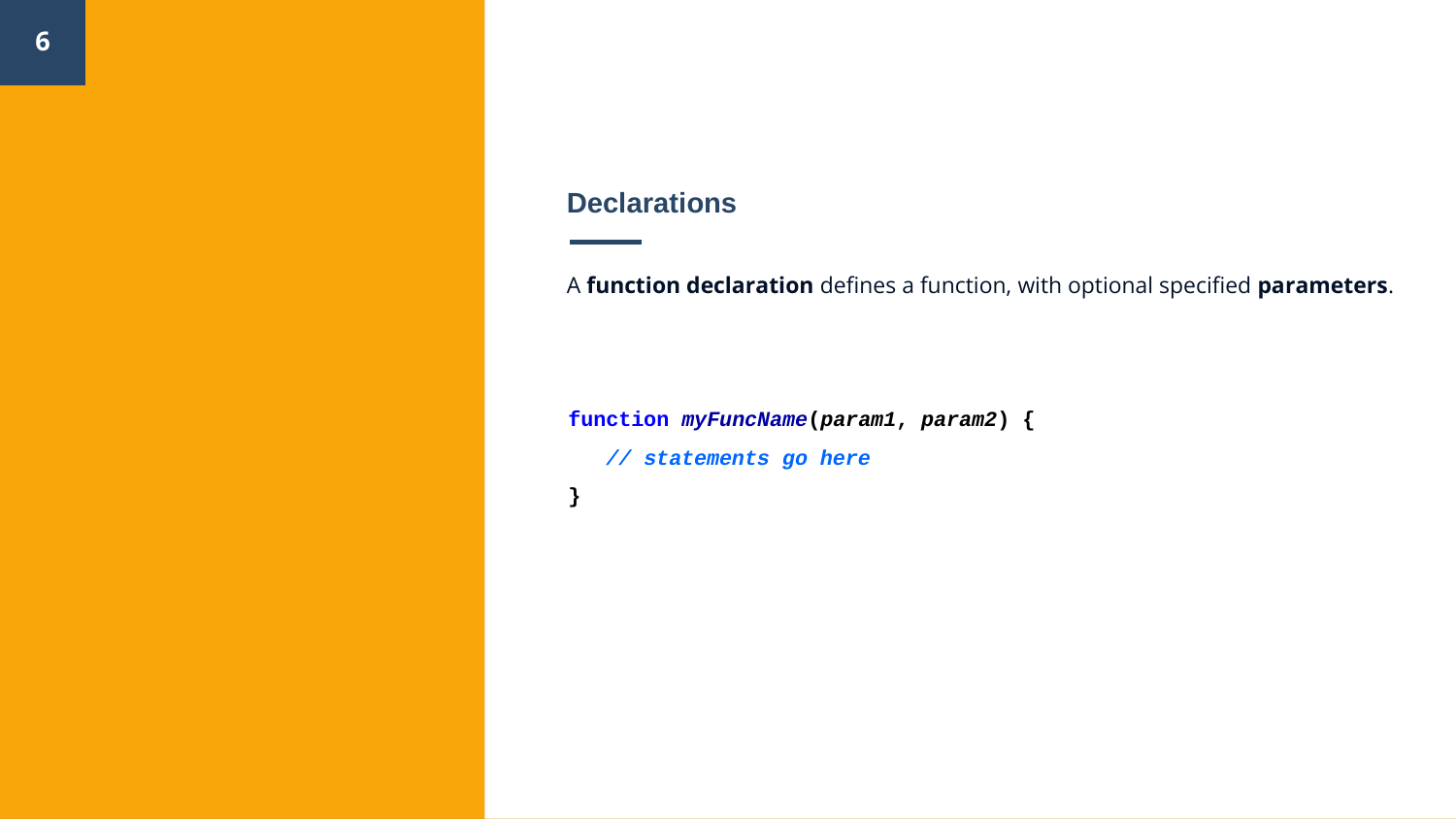

6
# Declarations
A function declaration defines a function, with optional specified parameters.
function myFuncName(param1, param2) {
   // statements go here
}